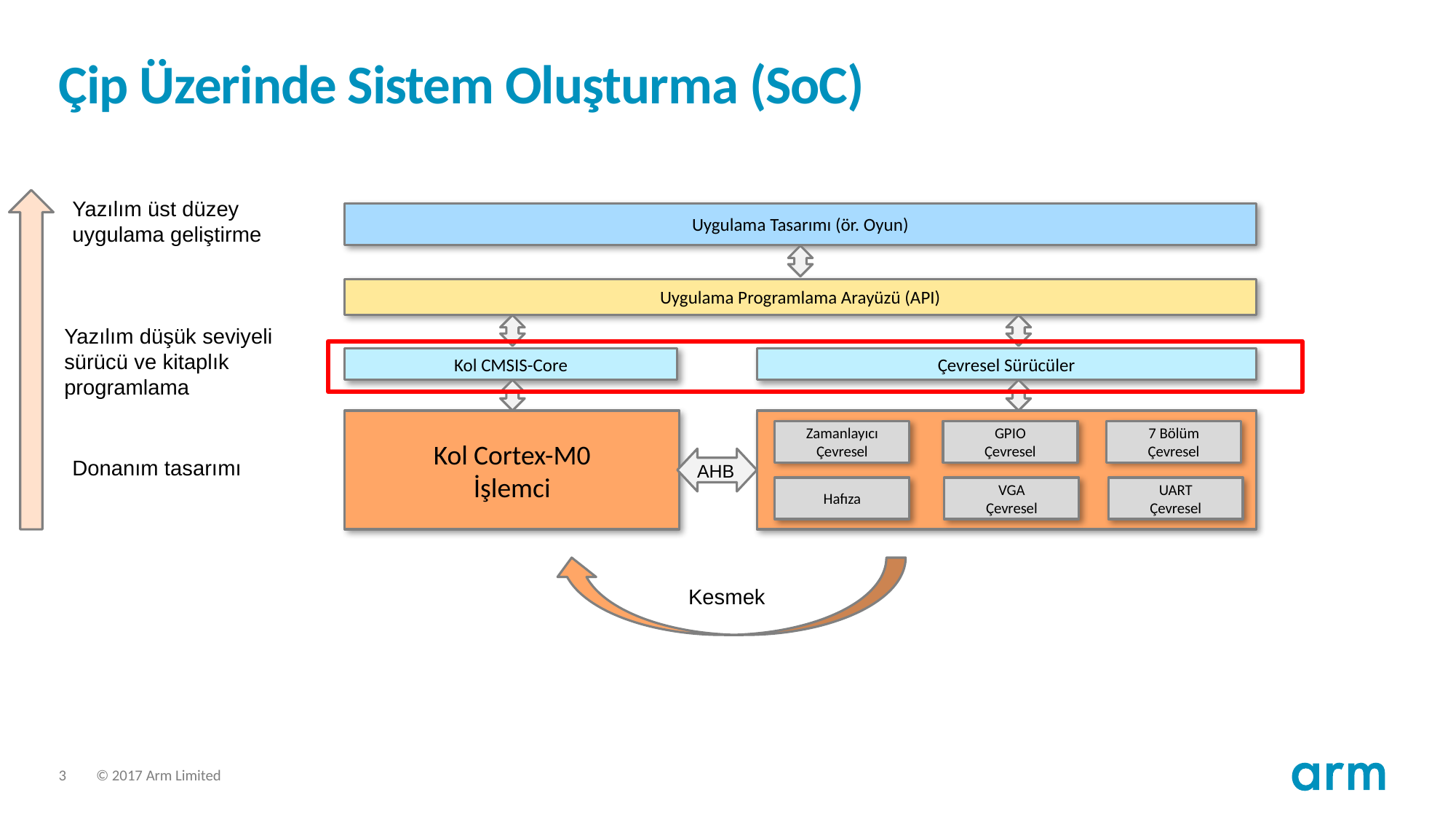

# Çip Üzerinde Sistem Oluşturma (SoC)

Yazılım üst düzey
uygulama geliştirme
Uygulama Tasarımı (ör. Oyun)

Uygulama Programlama Arayüzü (API)

Yazılım düşük seviyeli sürücü ve kitaplık programlama

Kol CMSIS-Core
Çevresel Sürücüler

Kol Cortex-M0
İşlemci

Zamanlayıcı
Çevresel
GPIO
Çevresel
7 Bölüm
Çevresel

Donanım tasarımı
AHB
Hafıza
VGA
Çevresel
UART
Çevresel

Kesmek